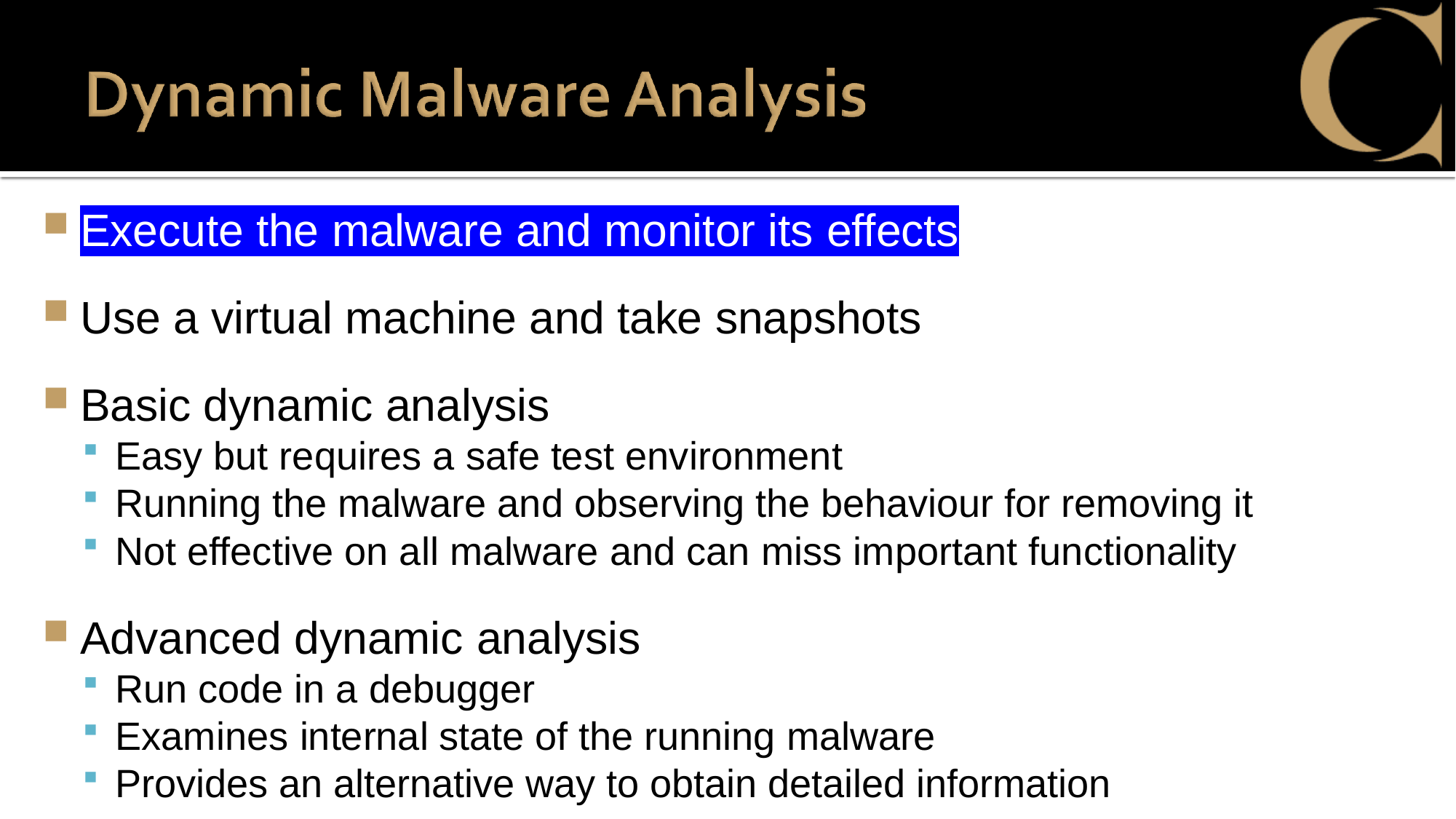

Execute the malware and monitor its effects
Use a virtual machine and take snapshots
Basic dynamic analysis
Easy but requires a safe test environment
Running the malware and observing the behaviour for removing it
Not effective on all malware and can miss important functionality
Advanced dynamic analysis
Run code in a debugger
Examines internal state of the running malware
Provides an alternative way to obtain detailed information